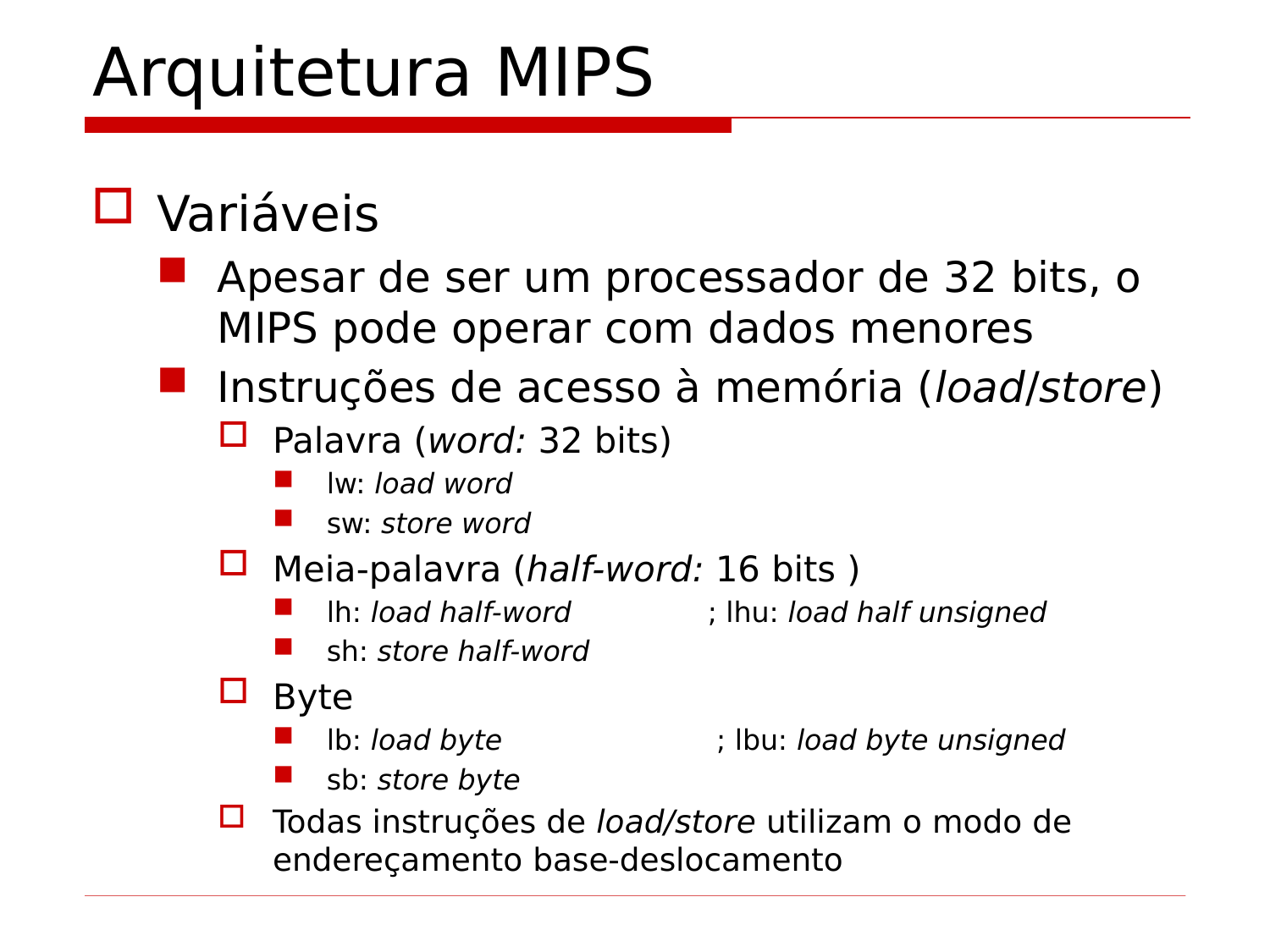

# Arquitetura MIPS
Variáveis
Apesar de ser um processador de 32 bits, o MIPS pode operar com dados menores
Instruções de acesso à memória (load/store)
Palavra (word: 32 bits)
lw: load word
sw: store word
Meia-palavra (half-word: 16 bits )
lh: load half-word		; lhu: load half unsigned
sh: store half-word
Byte
lb: load byte		 ; lbu: load byte unsigned
sb: store byte
Todas instruções de load/store utilizam o modo de endereçamento base-deslocamento